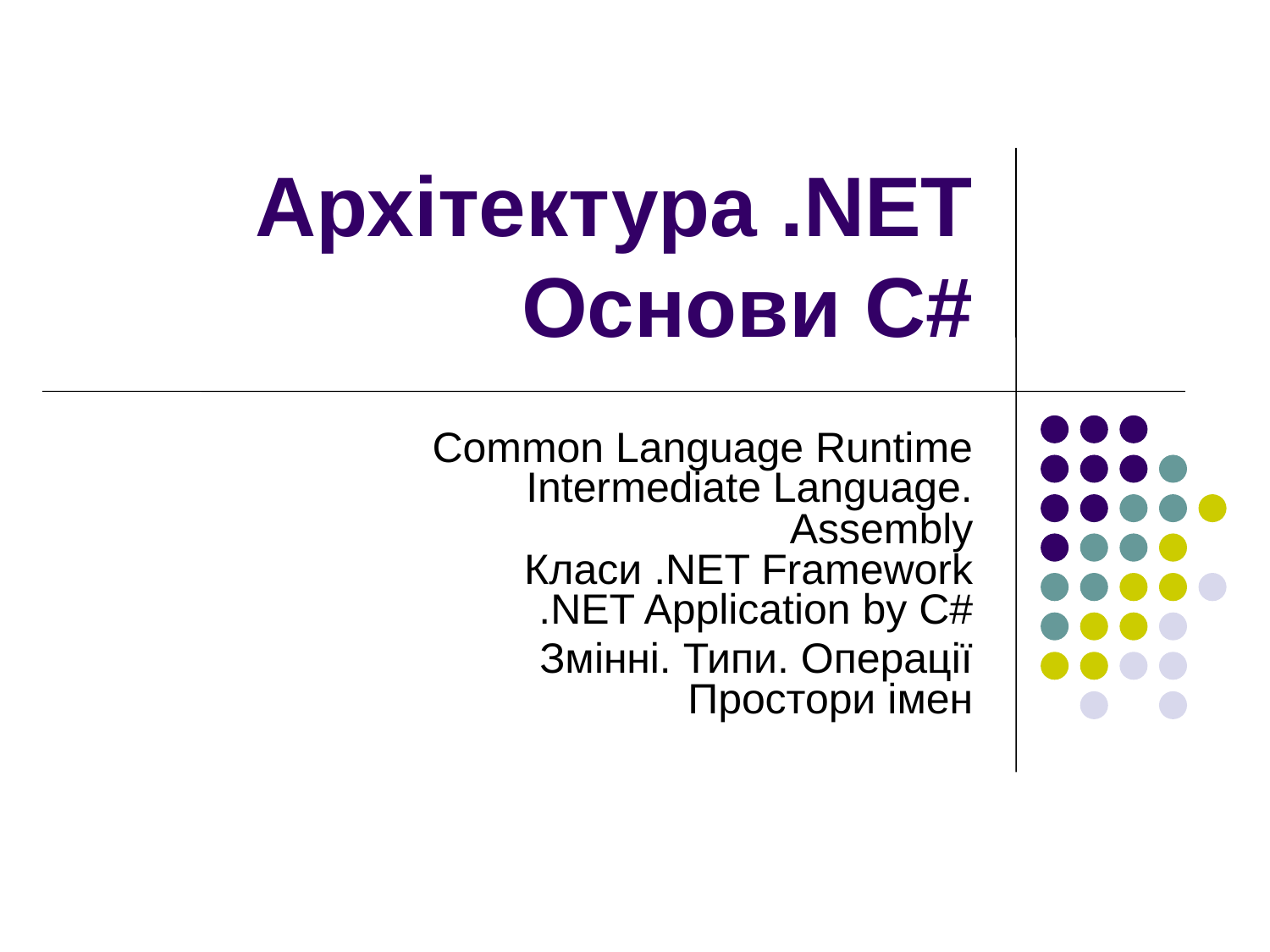

# Архітектура .NET Основи C#
Common Language Runtime
Intermediate Language.
Assembly
Класи .NET Framework
.NET Application by C#
Змінні. Типи. Операції
Простори імен